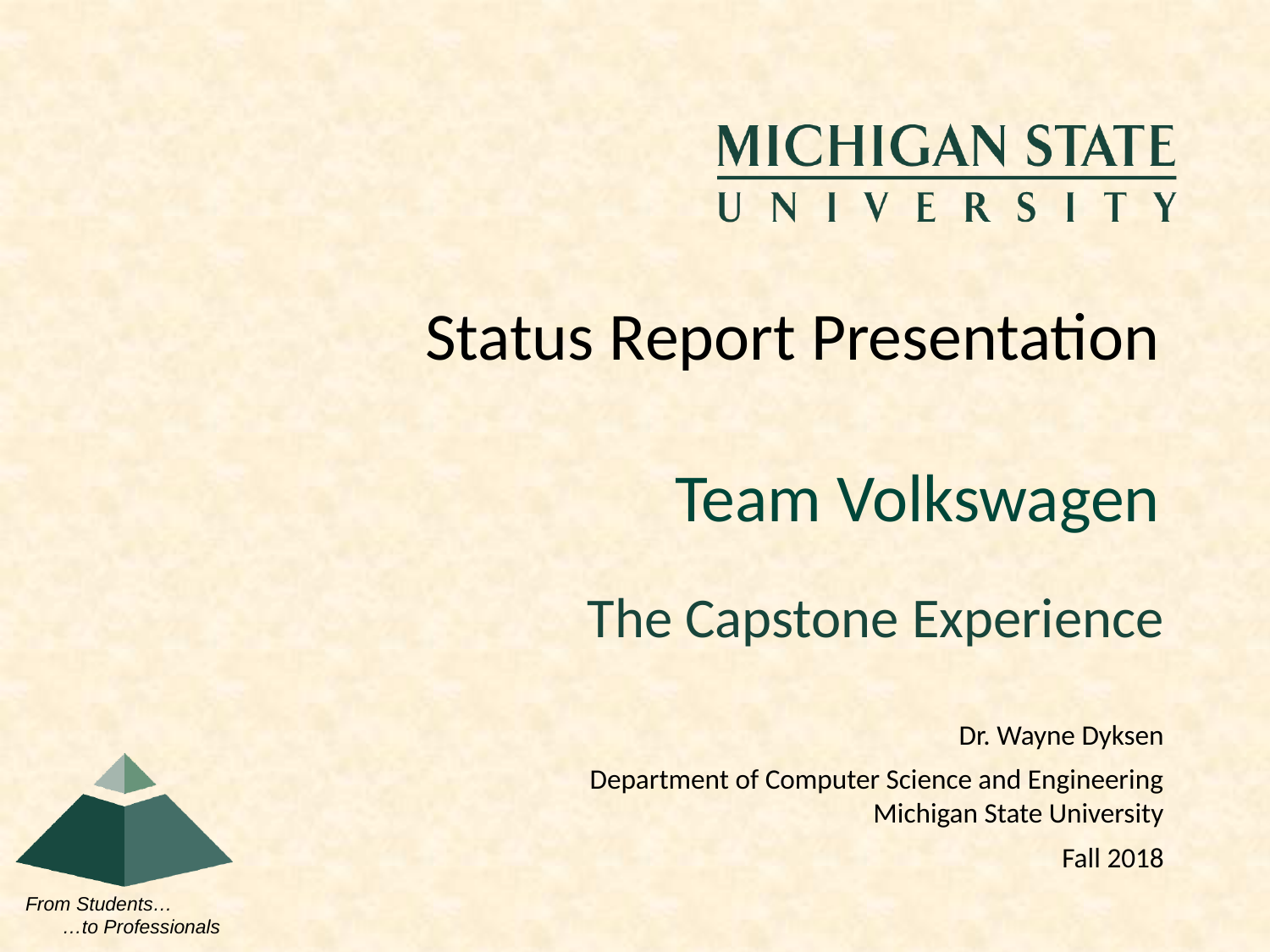

# Status Report Presentation Team Volkswagen
Dr. Wayne Dyksen
Department of Computer Science and Engineering
Michigan State University
Fall 2018